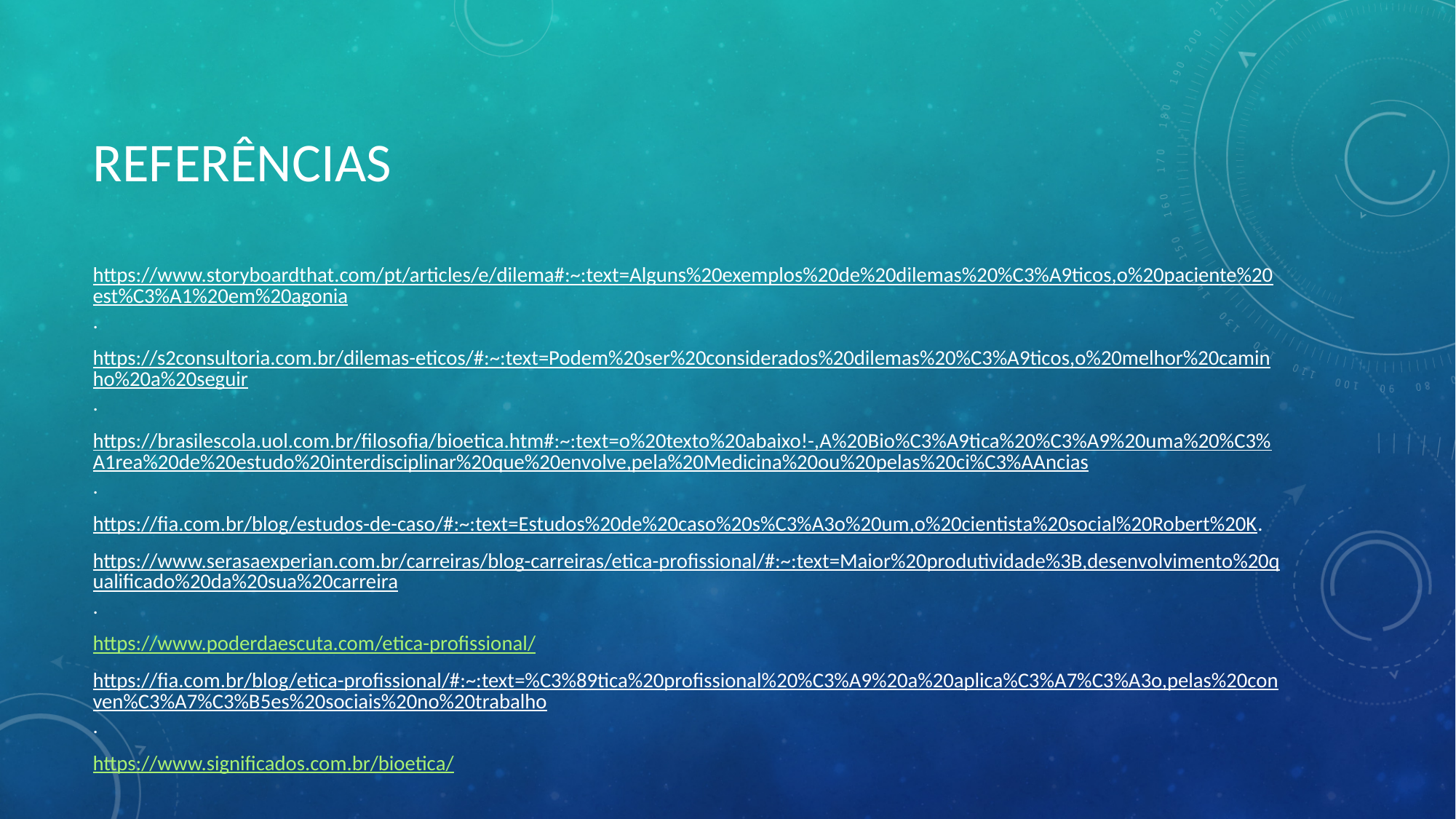

# Referências
https://www.storyboardthat.com/pt/articles/e/dilema#:~:text=Alguns%20exemplos%20de%20dilemas%20%C3%A9ticos,o%20paciente%20est%C3%A1%20em%20agonia.
https://s2consultoria.com.br/dilemas-eticos/#:~:text=Podem%20ser%20considerados%20dilemas%20%C3%A9ticos,o%20melhor%20caminho%20a%20seguir.
https://brasilescola.uol.com.br/filosofia/bioetica.htm#:~:text=o%20texto%20abaixo!-,A%20Bio%C3%A9tica%20%C3%A9%20uma%20%C3%A1rea%20de%20estudo%20interdisciplinar%20que%20envolve,pela%20Medicina%20ou%20pelas%20ci%C3%AAncias.
https://fia.com.br/blog/estudos-de-caso/#:~:text=Estudos%20de%20caso%20s%C3%A3o%20um,o%20cientista%20social%20Robert%20K.
https://www.serasaexperian.com.br/carreiras/blog-carreiras/etica-profissional/#:~:text=Maior%20produtividade%3B,desenvolvimento%20qualificado%20da%20sua%20carreira.
https://www.poderdaescuta.com/etica-profissional/
https://fia.com.br/blog/etica-profissional/#:~:text=%C3%89tica%20profissional%20%C3%A9%20a%20aplica%C3%A7%C3%A3o,pelas%20conven%C3%A7%C3%B5es%20sociais%20no%20trabalho.
https://www.significados.com.br/bioetica/